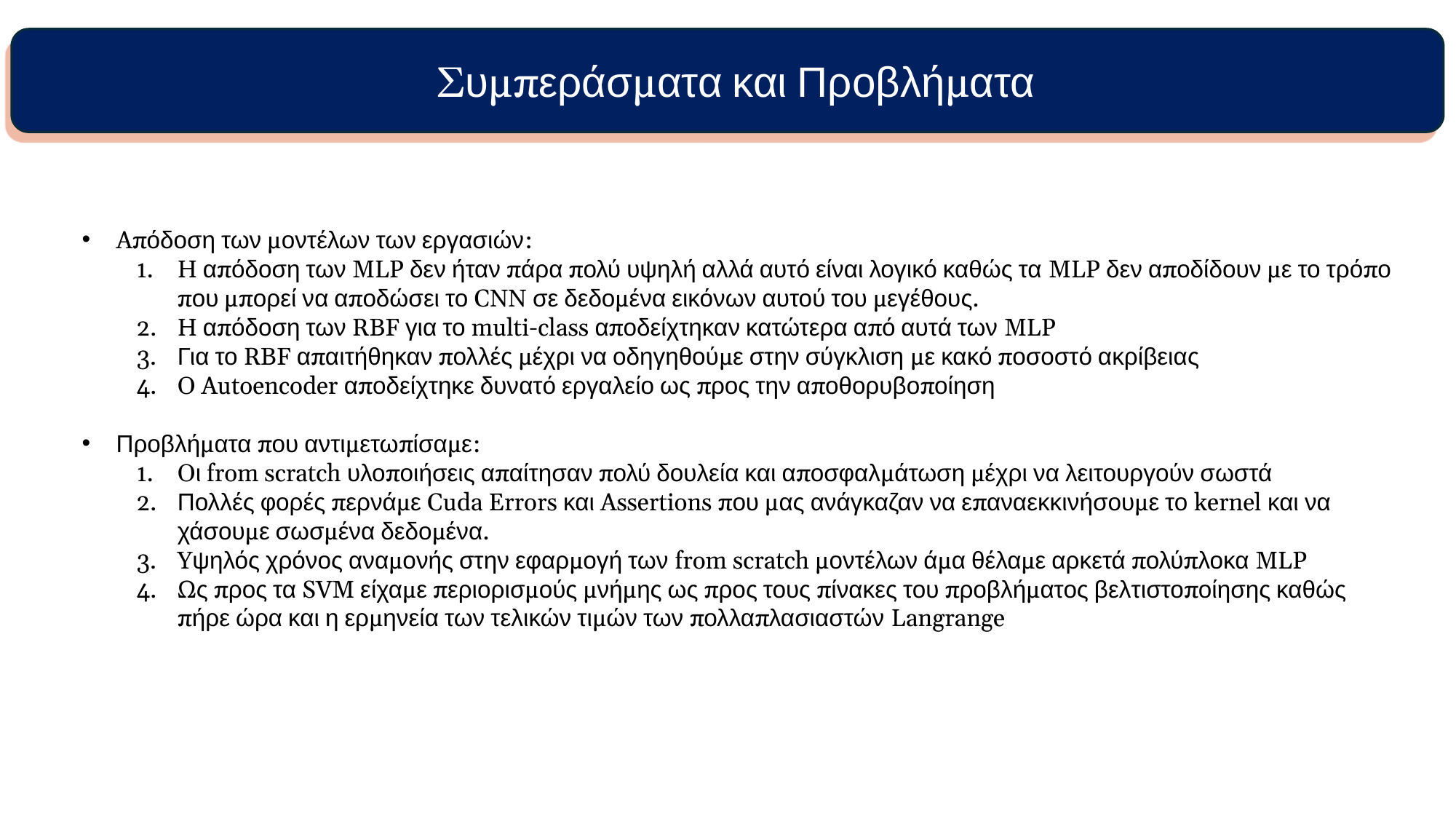

Συμπεράσματα και Προβλήματα
Απόδοση των μοντέλων των εργασιών:
Η απόδοση των MLP δεν ήταν πάρα πολύ υψηλή αλλά αυτό είναι λογικό καθώς τα MLP δεν αποδίδουν με το τρόπο που μπορεί να αποδώσει το CNN σε δεδομένα εικόνων αυτού του μεγέθους.
Η απόδοση των RBF για το multi-class αποδείχτηκαν κατώτερα από αυτά των MLP
Για το RBF απαιτήθηκαν πολλές μέχρι να οδηγηθούμε στην σύγκλιση με κακό ποσοστό ακρίβειας
Ο Autoencoder αποδείχτηκε δυνατό εργαλείο ως προς την αποθορυβοποίηση

Προβλήματα που αντιμετωπίσαμε:
Οι from scratch υλοποιήσεις απαίτησαν πολύ δουλεία και αποσφαλμάτωση μέχρι να λειτουργούν σωστά
Πολλές φορές περνάμε Cuda Errors και Assertions που μας ανάγκαζαν να επαναεκκινήσουμε το kernel και να χάσουμε σωσμένα δεδομένα.
Υψηλός χρόνος αναμονής στην εφαρμογή των from scratch μοντέλων άμα θέλαμε αρκετά πολύπλοκα MLP
Ως προς τα SVM είχαμε περιορισμούς μνήμης ως προς τους πίνακες του προβλήματος βελτιστοποίησης καθώς πήρε ώρα και η ερμηνεία των τελικών τιμών των πολλαπλασιαστών Langrange